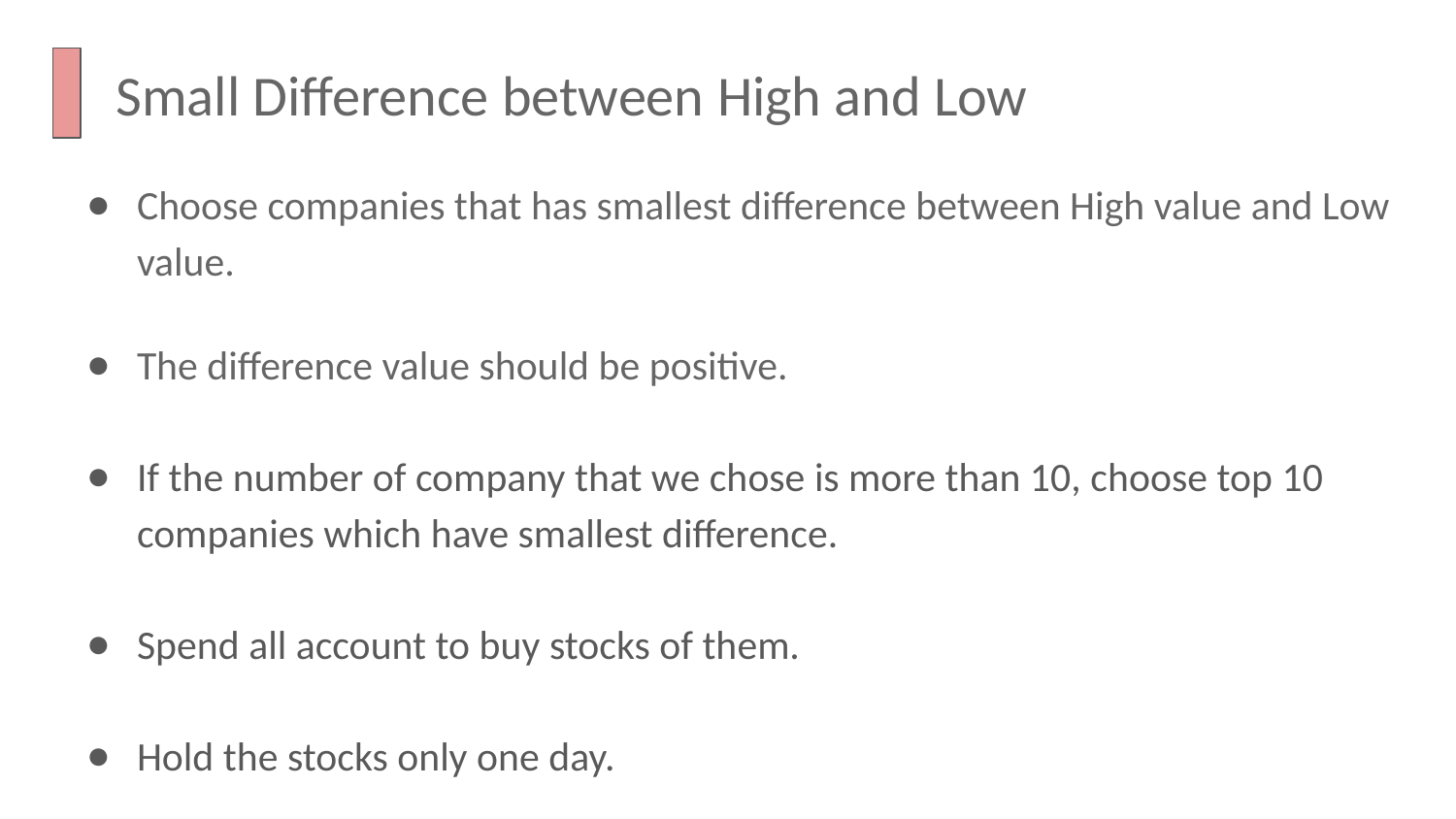

# Small Difference between High and Low

Choose companies that has smallest difference between High value and Low value.
The difference value should be positive.

If the number of company that we chose is more than 10, choose top 10 companies which have smallest difference.

Spend all account to buy stocks of them.

Hold the stocks only one day.